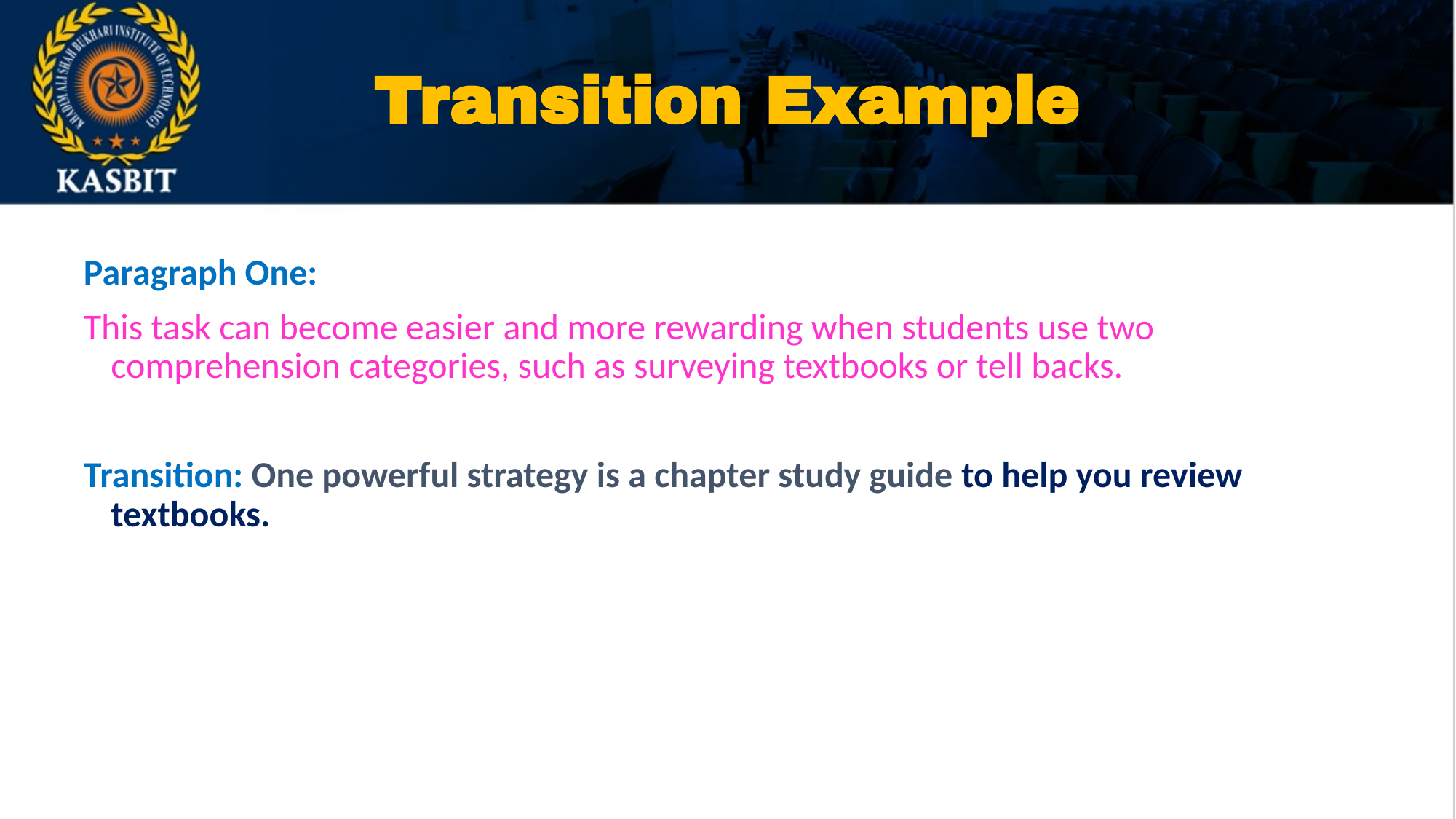

# Transition Example
Paragraph One:
This task can become easier and more rewarding when students use two comprehension categories, such as surveying textbooks or tell backs.

Transition: One powerful strategy is a chapter study guide to help you review textbooks.